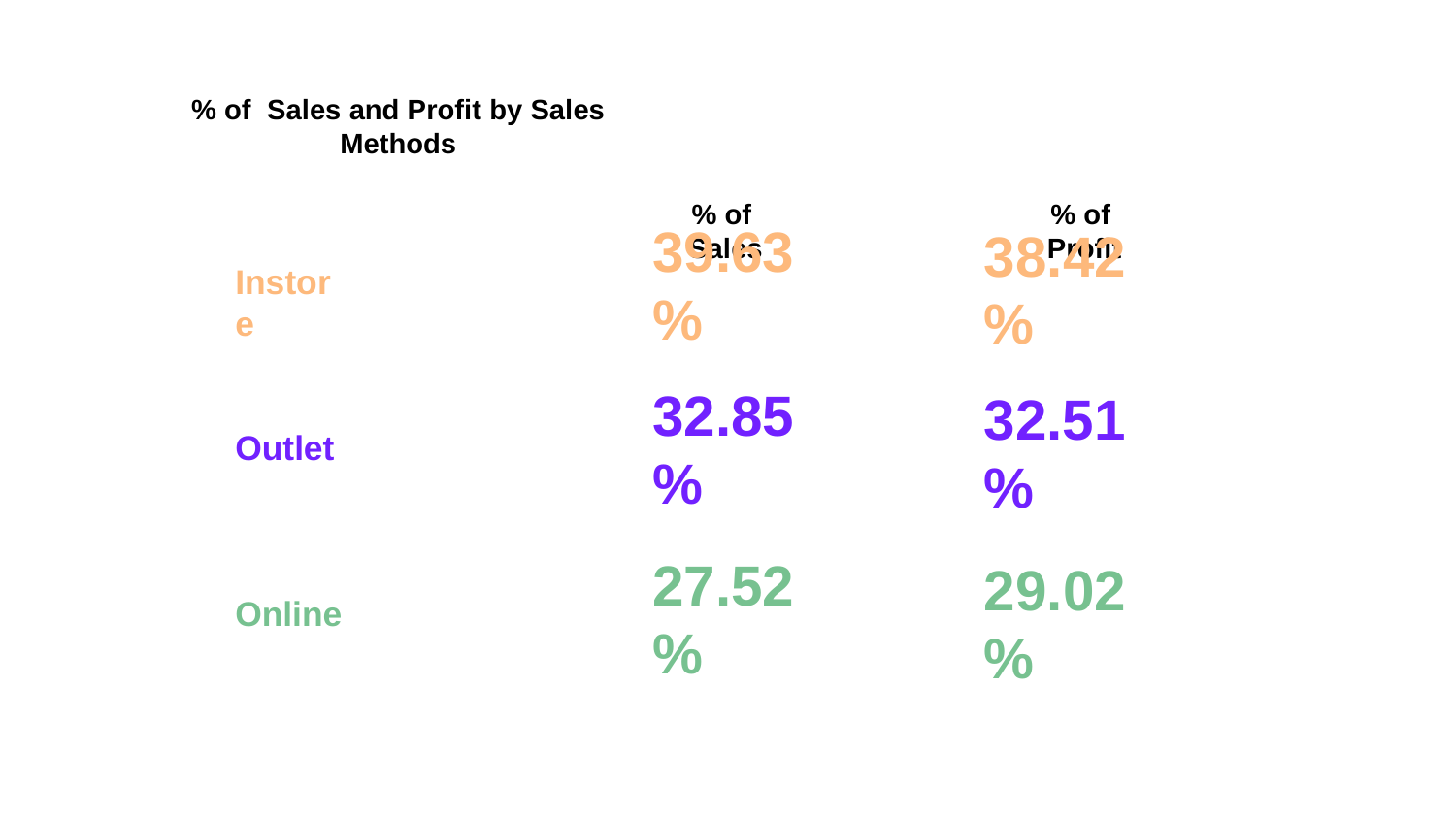

% of  Sales and Profit by Sales Methods
% of  Profit
# % of  Sales
Instore
39.63%
38.42%
Outlet
32.85%
32.51%
Online
27.52%
29.02%